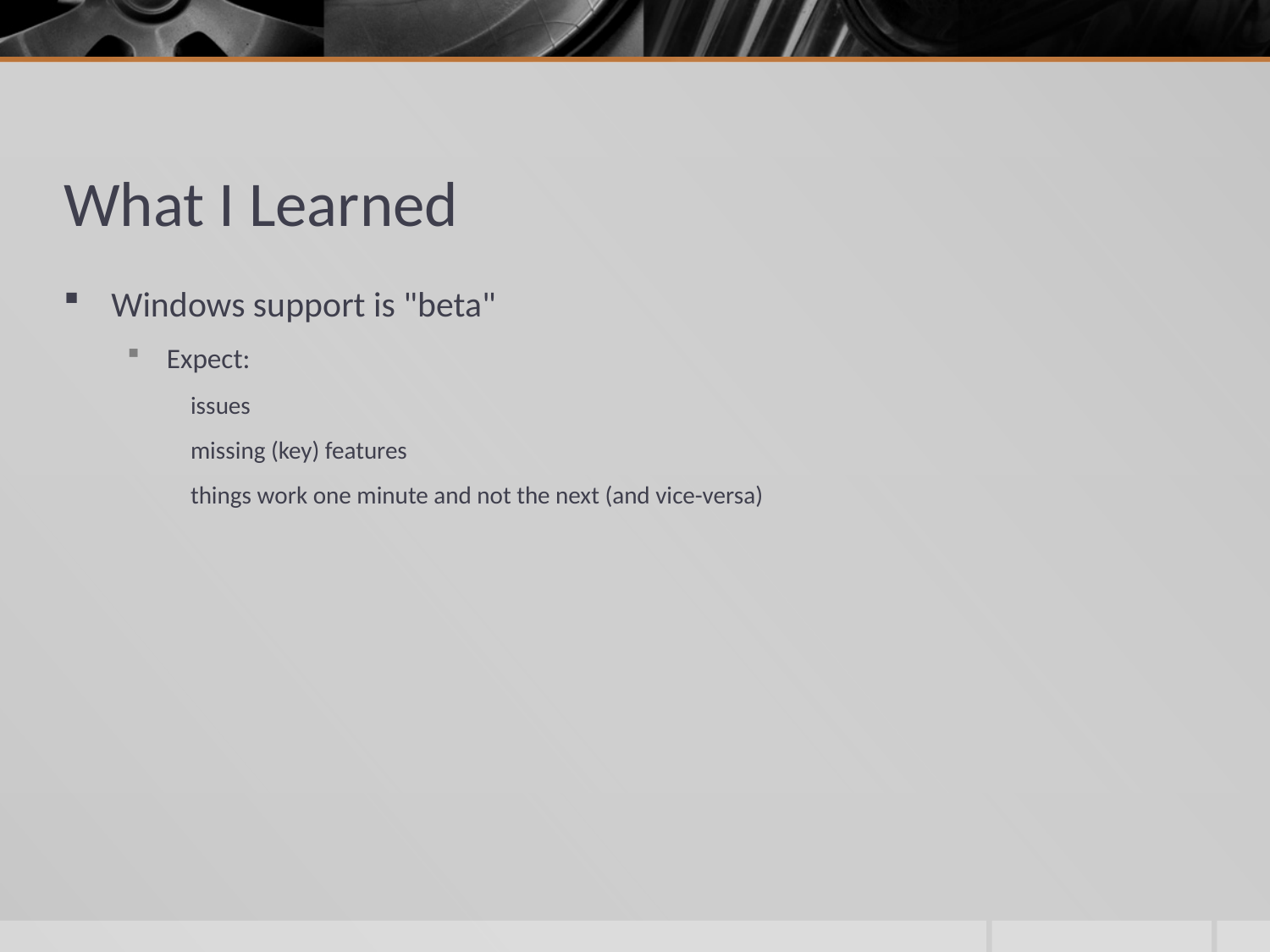

# What I Learned
Windows support is "beta"
Expect:
issues
missing (key) features
things work one minute and not the next (and vice-versa)